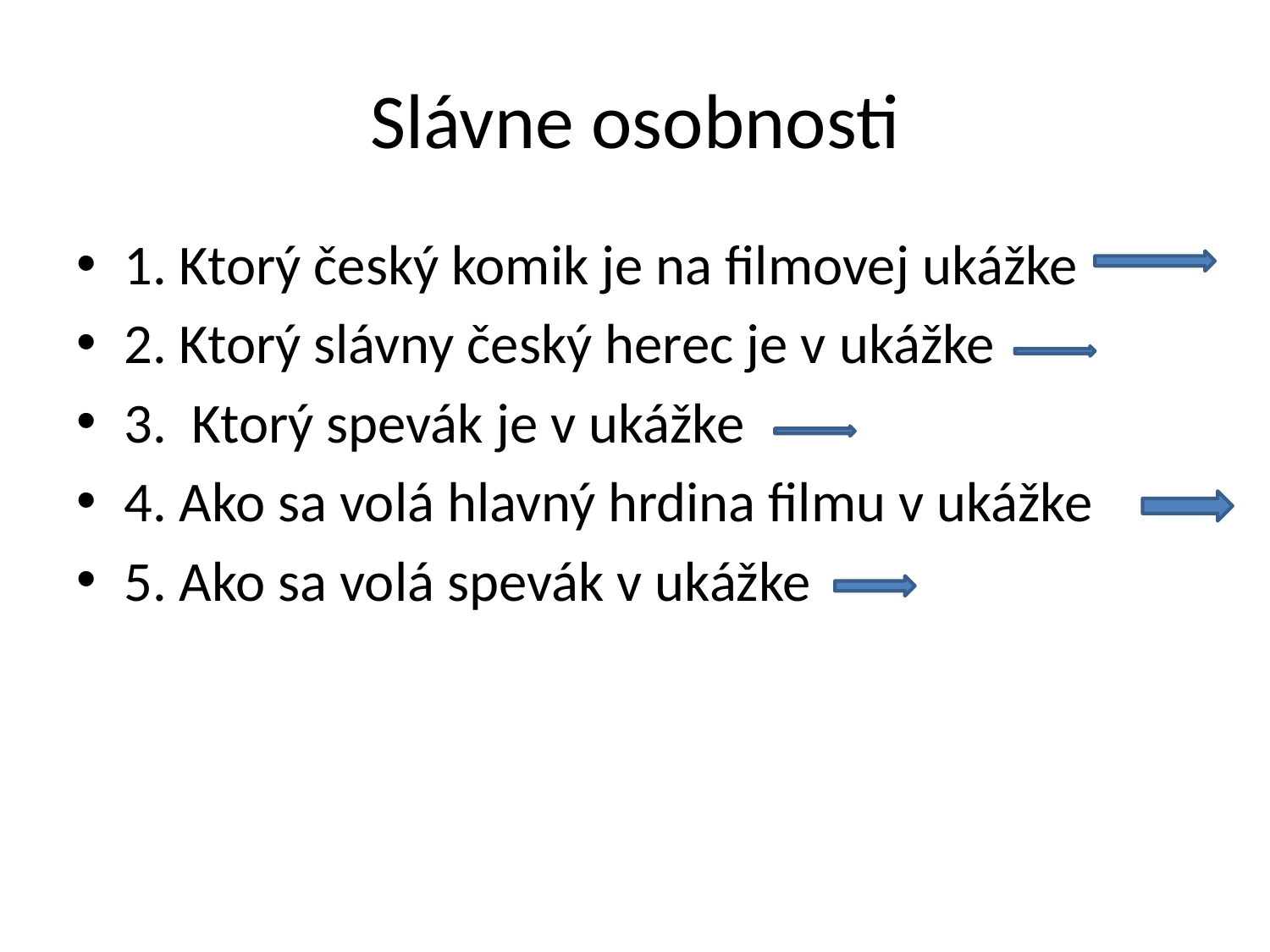

# Slávne osobnosti
1. Ktorý český komik je na filmovej ukážke
2. Ktorý slávny český herec je v ukážke
3.  Ktorý spevák je v ukážke
4. Ako sa volá hlavný hrdina filmu v ukážke
5. Ako sa volá spevák v ukážke